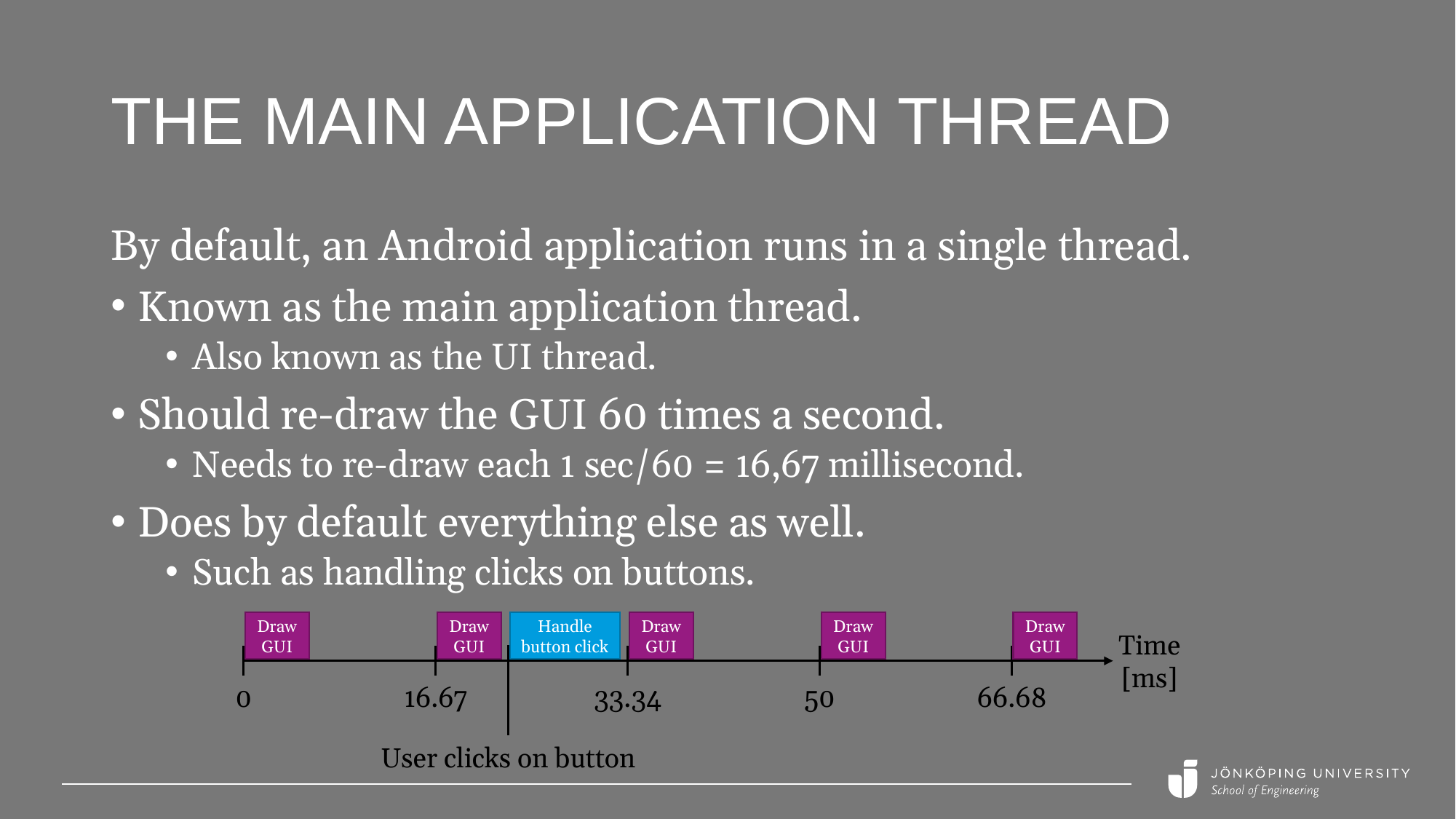

# The Main application thread
By default, an Android application runs in a single thread.
Known as the main application thread.
Also known as the UI thread.
Should re-draw the GUI 60 times a second.
Needs to re-draw each 1 sec/60 = 16,67 millisecond.
Does by default everything else as well.
Such as handling clicks on buttons.
Draw GUI
Handle button click
Draw GUI
Draw GUI
Draw GUI
Draw GUI
Time [ms]
0
16.67
33.34
50
66.68
User clicks on button